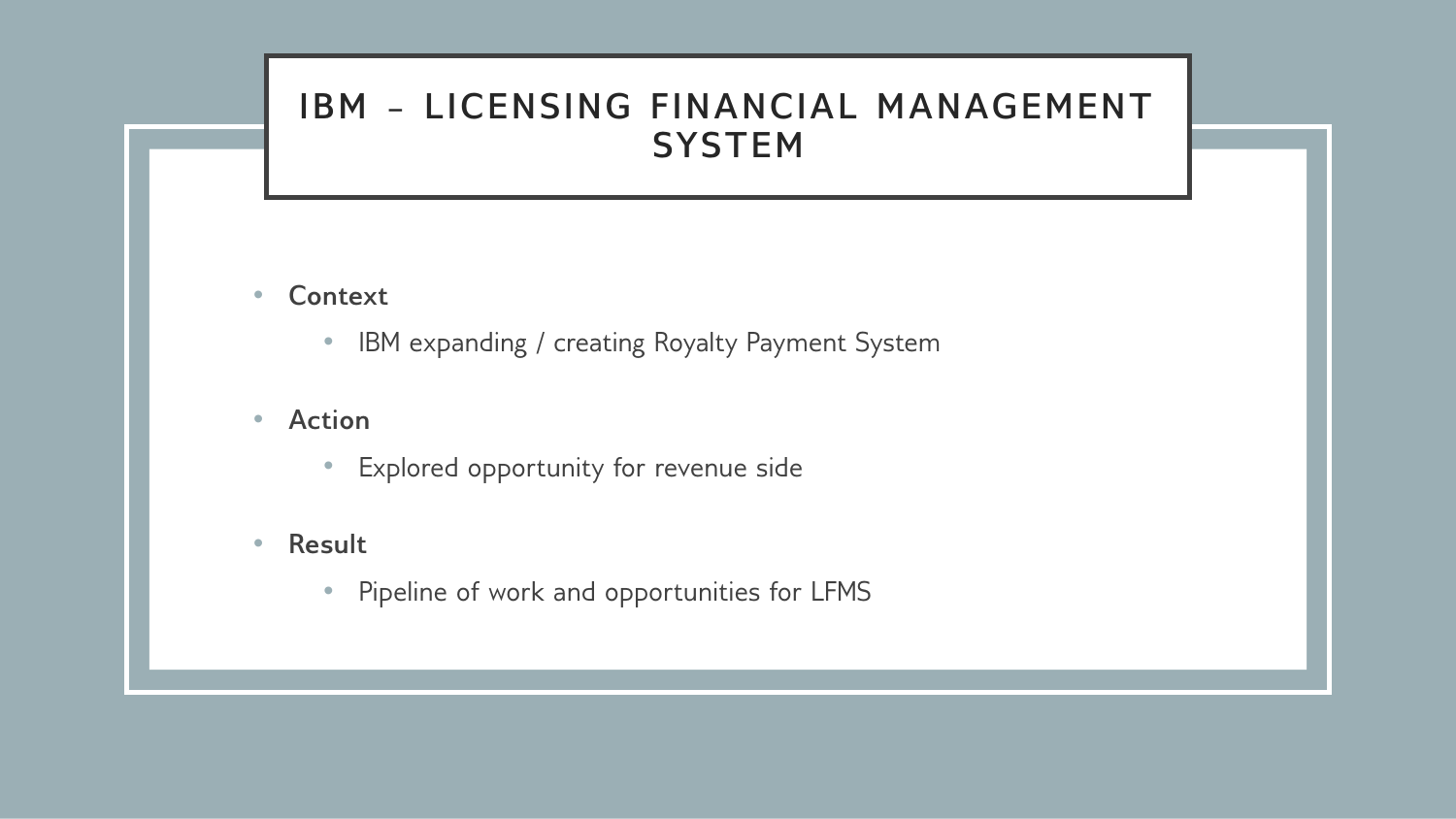

# IBM – Licensing Financial Management System

Context
IBM expanding / creating Royalty Payment System
Action
Explored opportunity for revenue side
Result
Pipeline of work and opportunities for LFMS